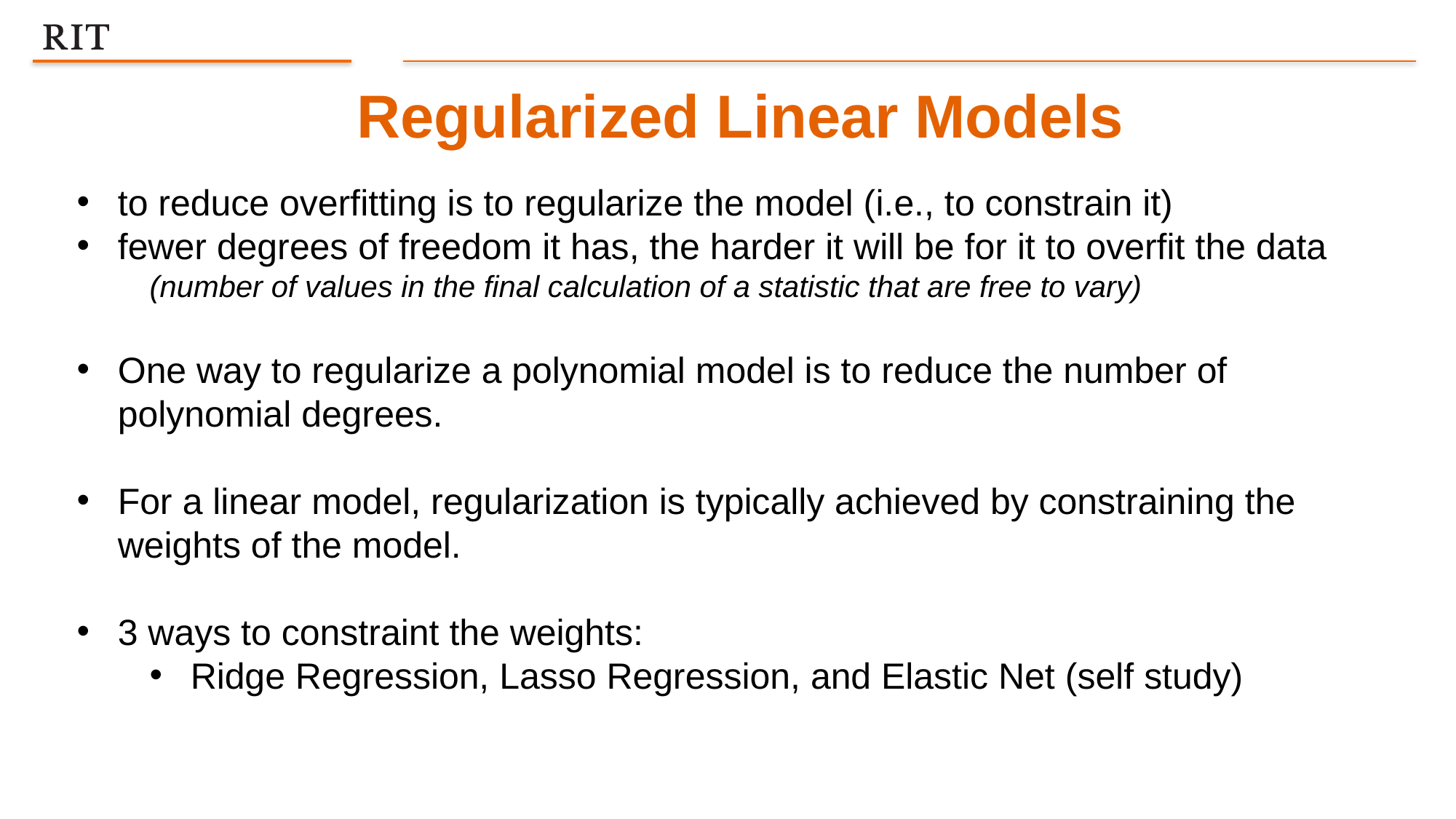

Regularized Linear Models
to reduce overfitting is to regularize the model (i.e., to constrain it)
fewer degrees of freedom it has, the harder it will be for it to overfit the data
(number of values in the final calculation of a statistic that are free to vary)

One way to regularize a polynomial model is to reduce the number of polynomial degrees.

For a linear model, regularization is typically achieved by constraining the weights of the model.

3 ways to constraint the weights:
Ridge Regression, Lasso Regression, and Elastic Net (self study)